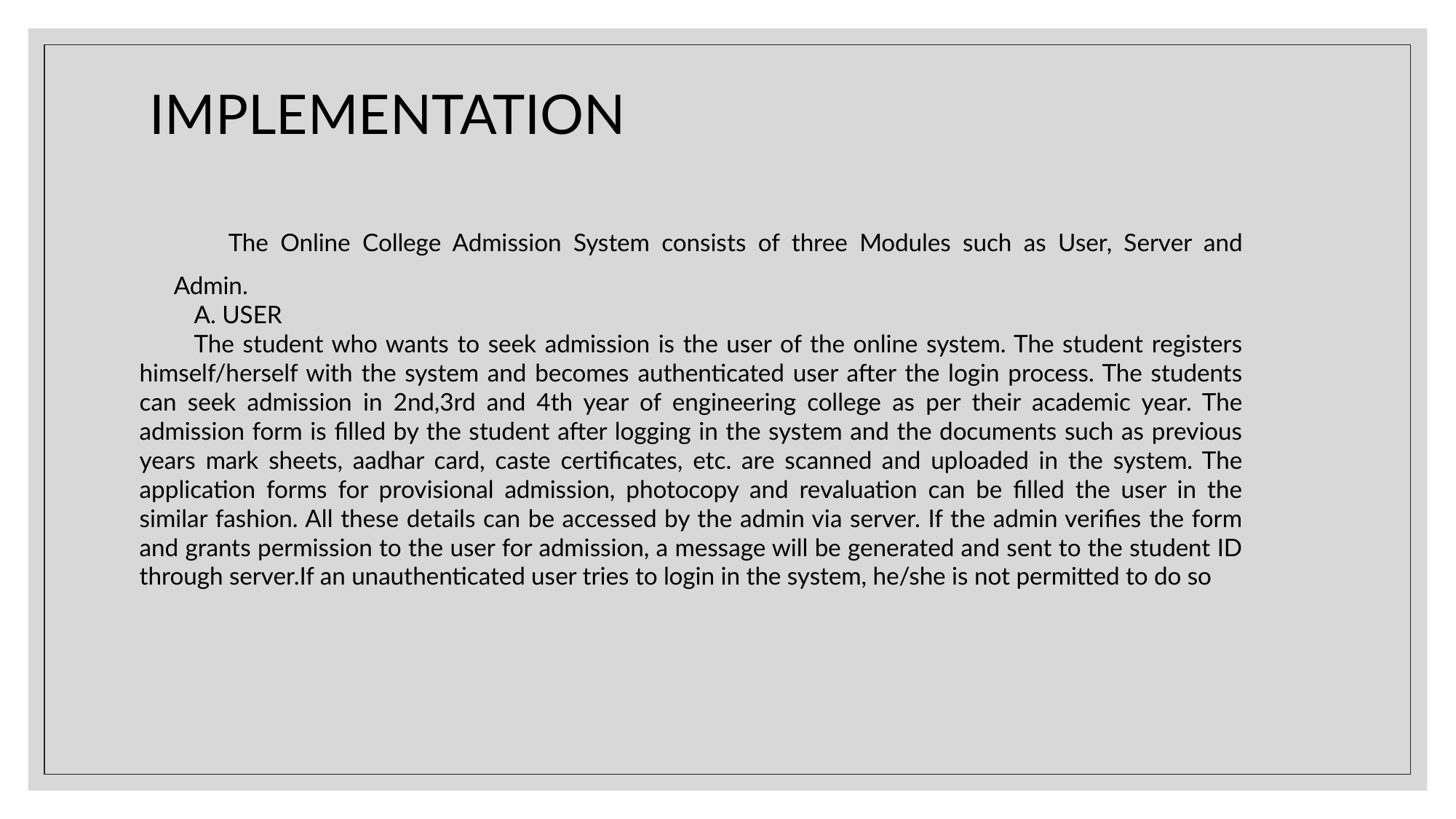

IMPLEMENTATION
The Online College Admission System consists of three Modules such as User, Server and Admin.
A. USER
The student who wants to seek admission is the user of the online system. The student registers himself/herself with the system and becomes authenticated user after the login process. The students can seek admission in 2nd,3rd and 4th year of engineering college as per their academic year. The admission form is filled by the student after logging in the system and the documents such as previous years mark sheets, aadhar card, caste certificates, etc. are scanned and uploaded in the system. The application forms for provisional admission, photocopy and revaluation can be filled the user in the similar fashion. All these details can be accessed by the admin via server. If the admin verifies the form and grants permission to the user for admission, a message will be generated and sent to the student ID through server.If an unauthenticated user tries to login in the system, he/she is not permitted to do so